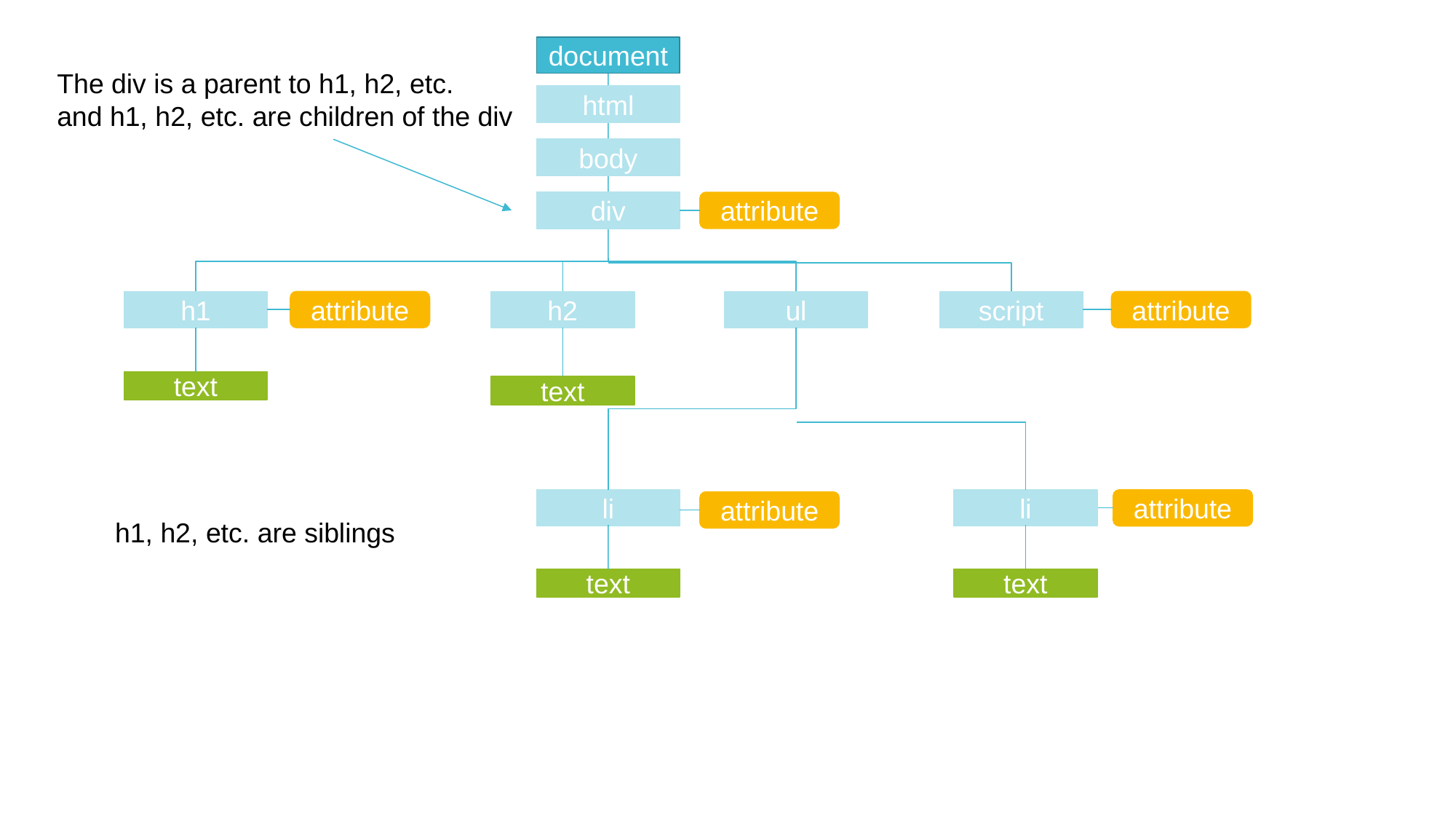

document
The div is a parent to h1, h2, etc.
and h1, h2, etc. are children of the div
html
body
div
attribute
script
ul
attribute
attribute
h2
h1
text
text
li
attribute
li
attribute
h1, h2, etc. are siblings
text
text